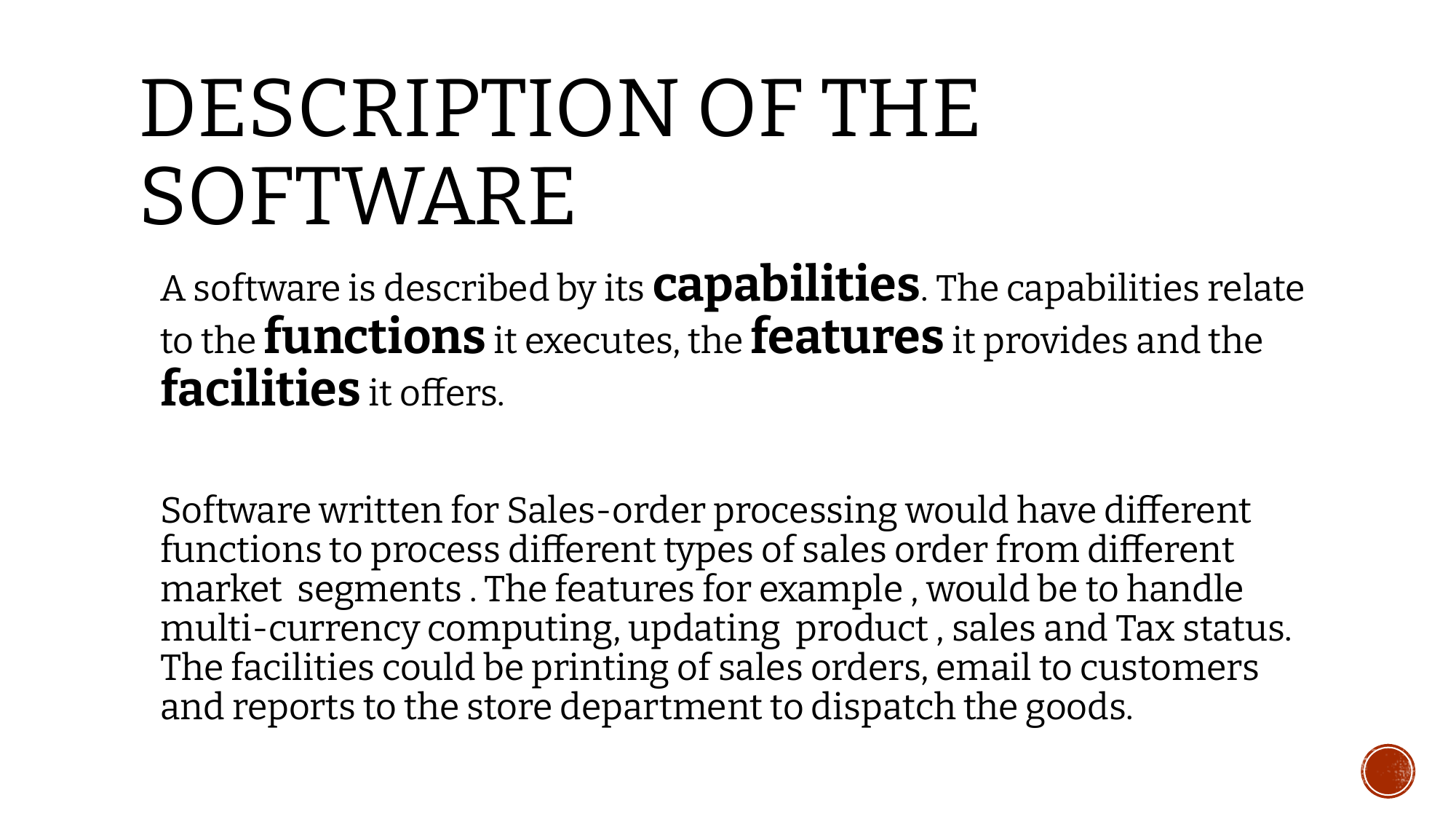

# Description of the Software
   A software is described by its capabilities. The capabilities relate to the functions it executes, the features it provides and the facilities it offers.

	Software written for Sales-order processing would have different functions to process different types of sales order from different market  segments . The features for example , would be to handle multi-currency computing, updating  product , sales and Tax status. The facilities could be printing of sales orders, email to customers and reports to the store department to dispatch the goods.